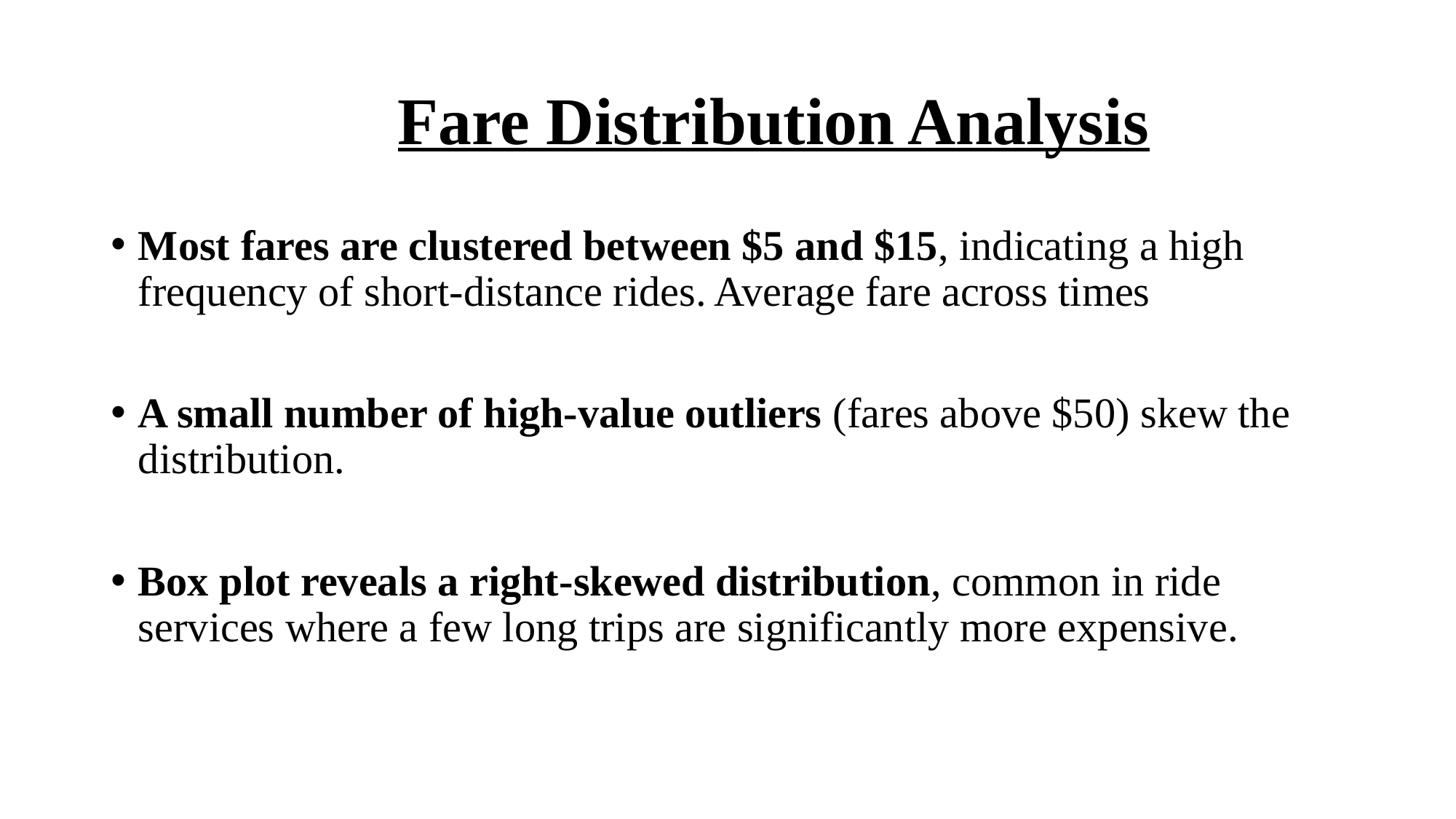

# Fare Distribution Analysis
Most fares are clustered between $5 and $15, indicating a high frequency of short-distance rides. Average fare across times

A small number of high-value outliers (fares above $50) skew the distribution.

Box plot reveals a right-skewed distribution, common in ride services where a few long trips are significantly more expensive.